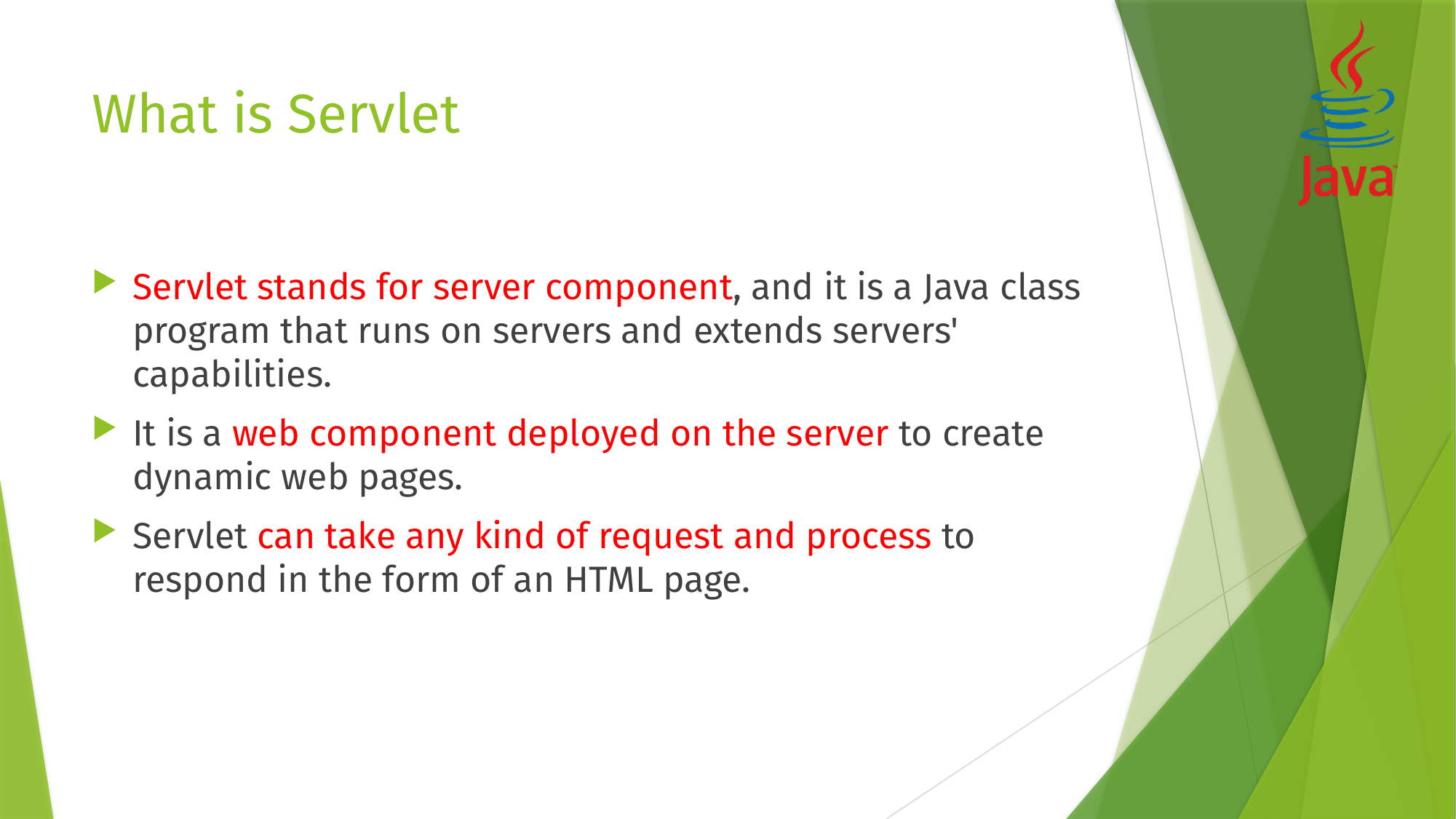

# What is Servlet
Servlet stands for server component, and it is a Java class program that runs on servers and extends servers' capabilities.
It is a web component deployed on the server to create dynamic web pages.
Servlet can take any kind of request and process to respond in the form of an HTML page.